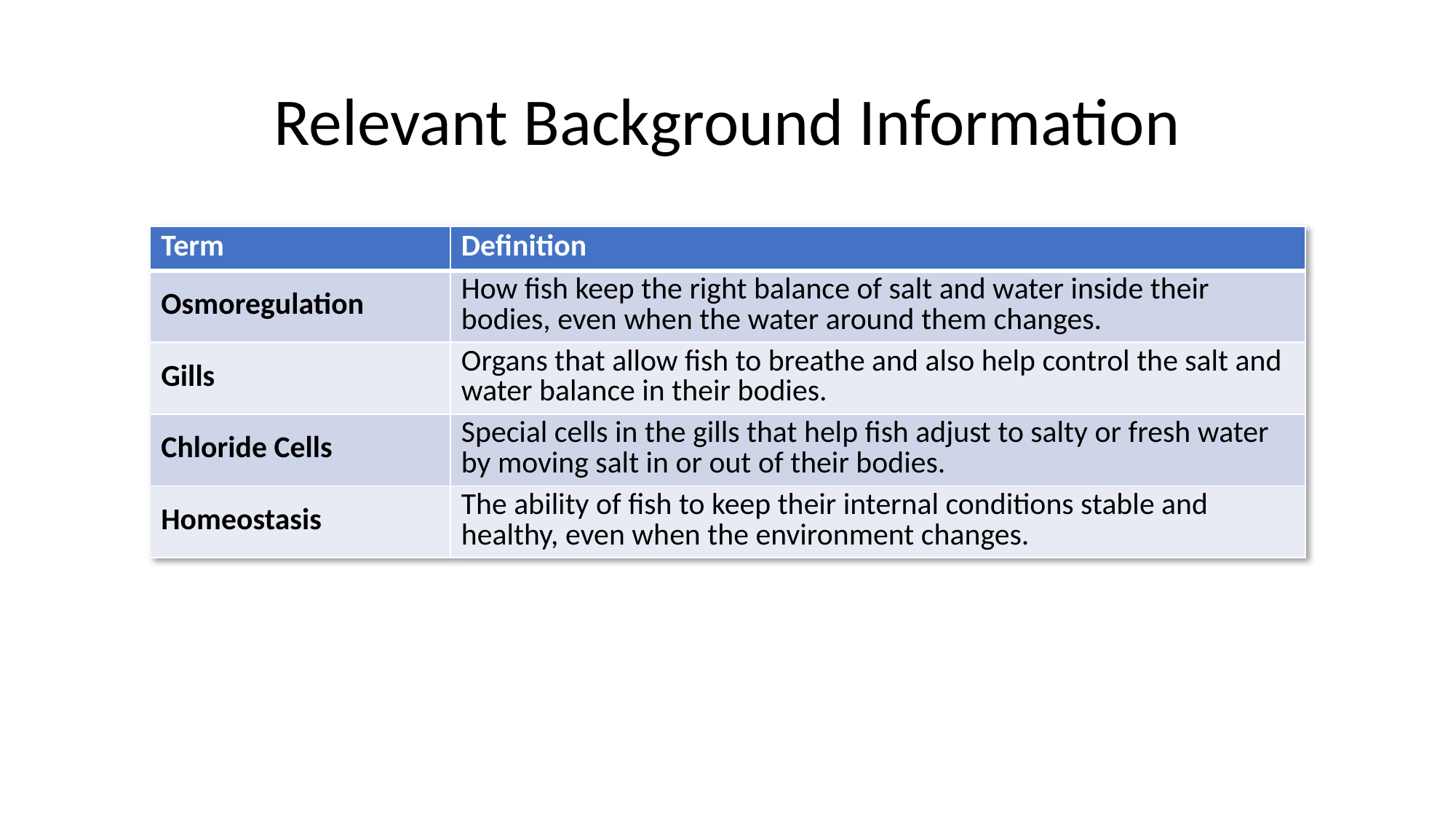

# Relevant Background Information
| Term | Definition |
| --- | --- |
| Osmoregulation | How fish keep the right balance of salt and water inside their bodies, even when the water around them changes. |
| Gills | Organs that allow fish to breathe and also help control the salt and water balance in their bodies. |
| Chloride Cells | Special cells in the gills that help fish adjust to salty or fresh water by moving salt in or out of their bodies. |
| Homeostasis | The ability of fish to keep their internal conditions stable and healthy, even when the environment changes. |